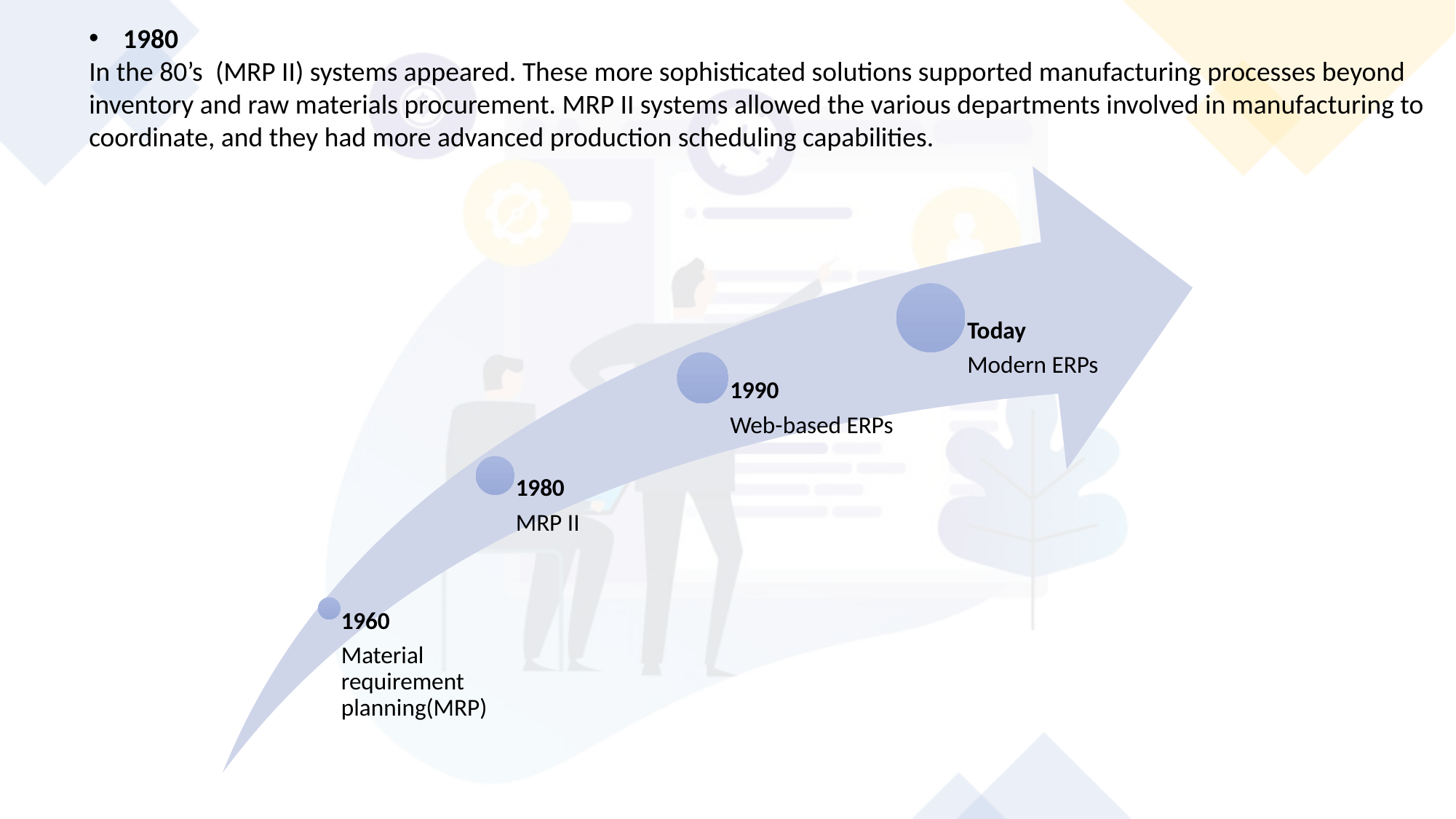

1960
ERP history started with material requirements planning (MRP) systems in the 1960s, when J.I. Case, a manufacturer of tractor and construction machinery, worked with IBM to develop what is believed to be the first MRP system. Thereafter, large manufacturers built these MRP solutions themselves.

1980
In the 80’s  (MRP II) systems appeared. These more sophisticated solutions supported manufacturing processes beyond inventory and raw materials procurement. MRP II systems allowed the various departments involved in manufacturing to coordinate, and they had more advanced production scheduling capabilities.

1960
Material requirement planning(MRP)
1980
MRP II
1990
Web-based ERPs
Today
Modern ERPs